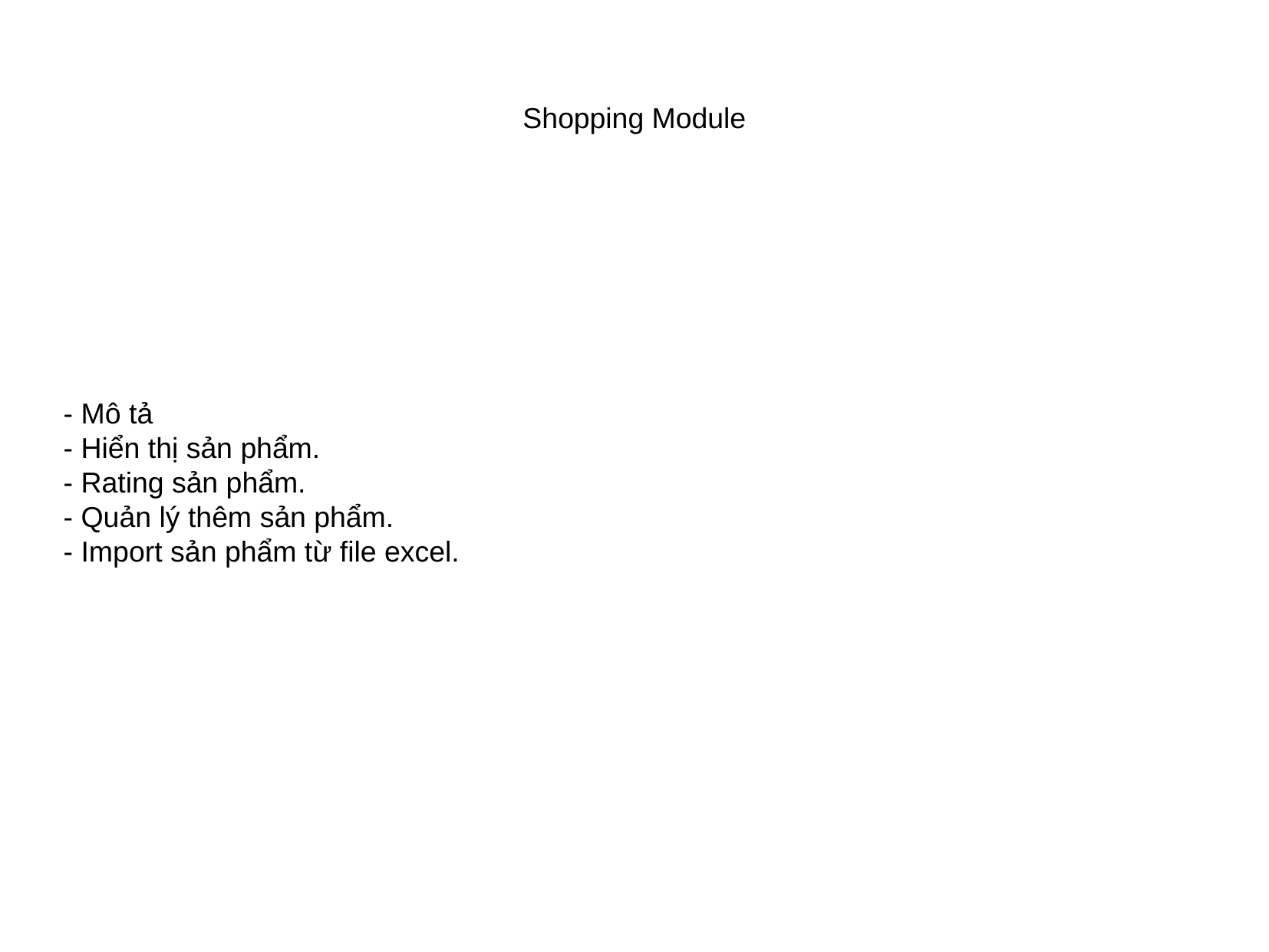

Shopping Module
- Mô tả
- Hiển thị sản phẩm.
- Rating sản phẩm.
- Quản lý thêm sản phẩm.
- Import sản phẩm từ file excel.